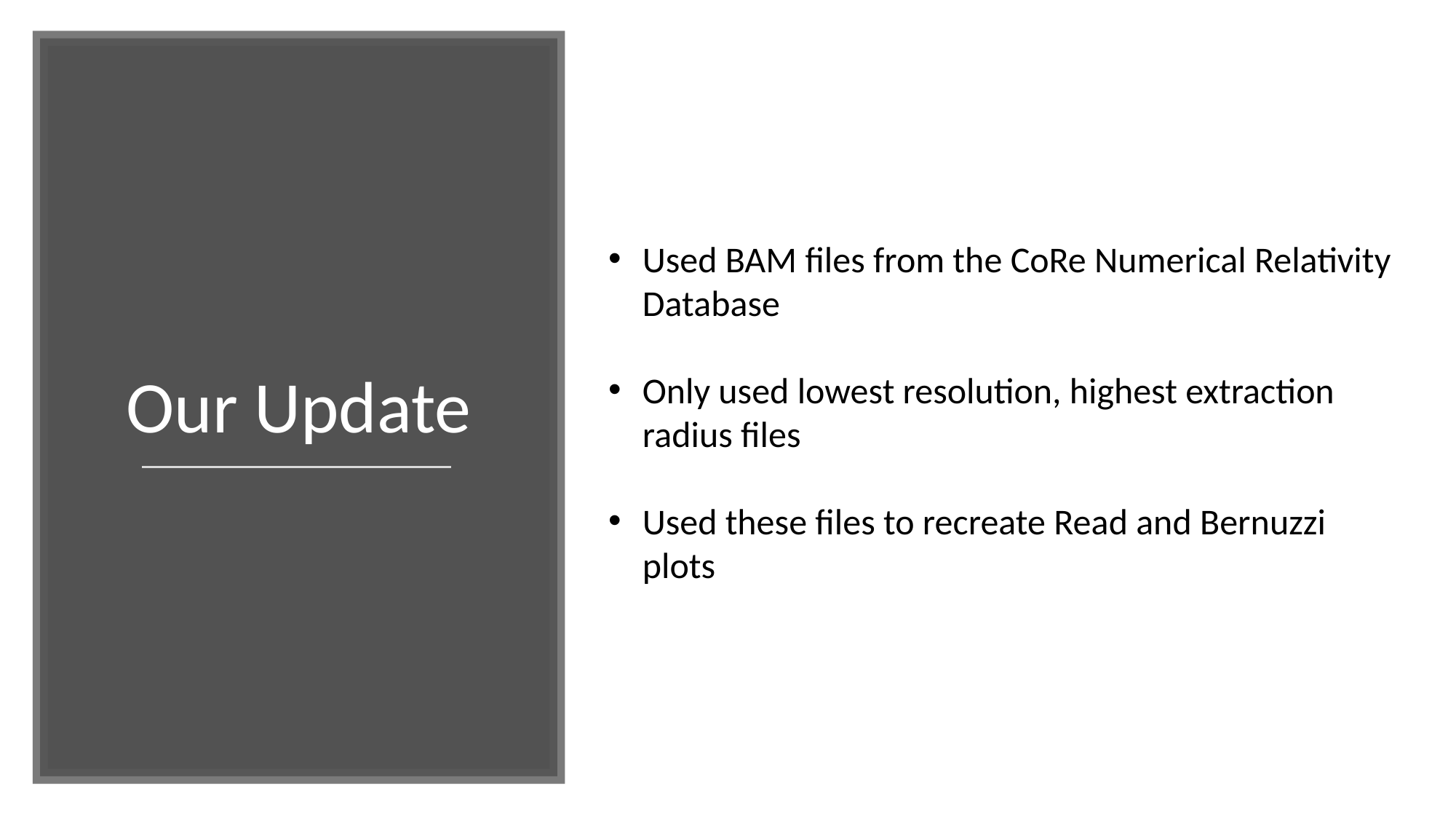

# Our Update

Used BAM files from the CoRe Numerical Relativity Database
Only used lowest resolution, highest extraction radius files

Used these files to recreate Read and Bernuzzi plots